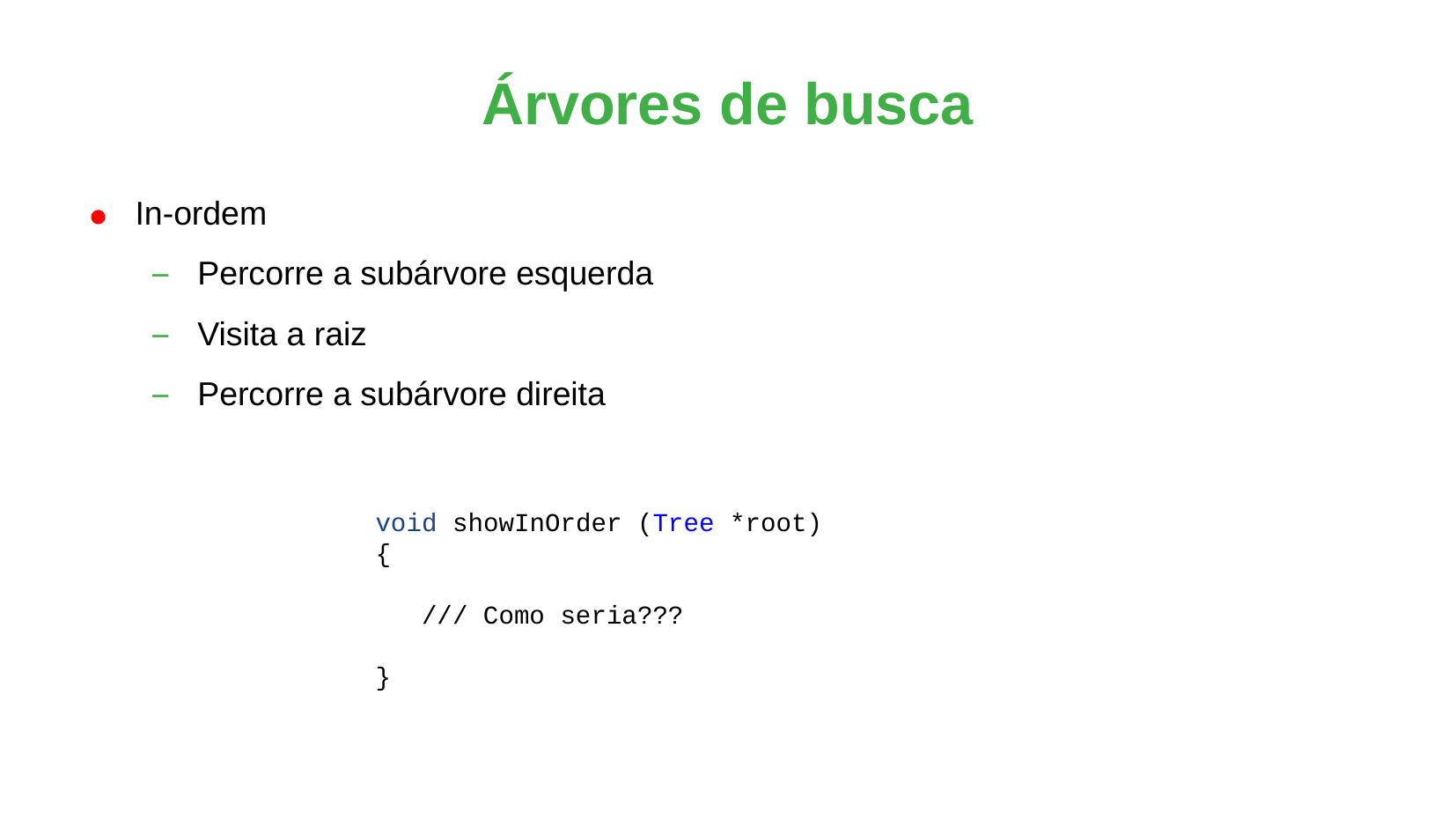

Árvores de busca
In-ordem
Percorre a subárvore esquerda
Visita a raiz
Percorre a subárvore direita

void showInOrder (Tree *root)
{

   /// Como seria???

}